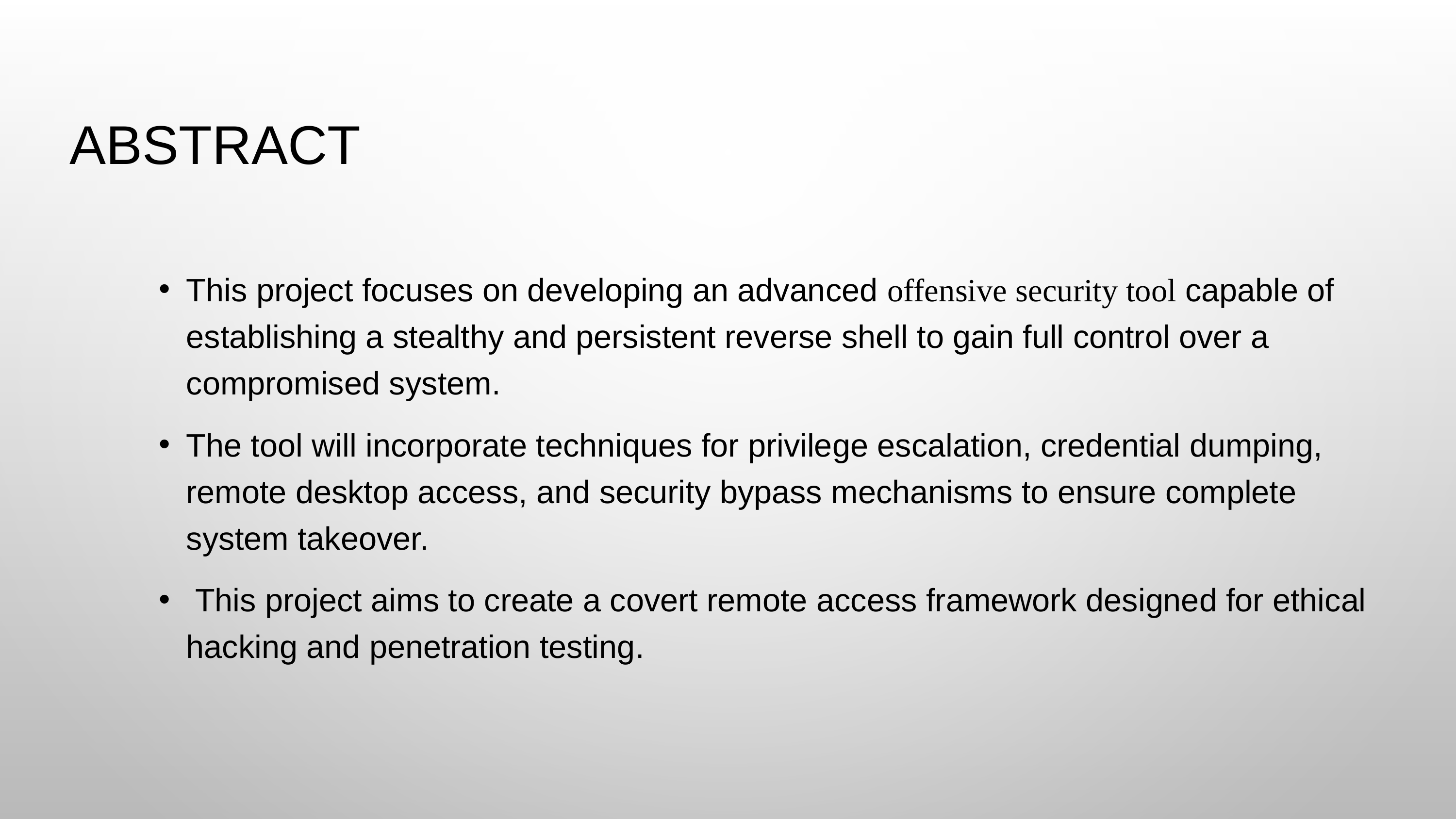

# Abstract
This project focuses on developing an advanced offensive security tool capable of establishing a stealthy and persistent reverse shell to gain full control over a compromised system.
The tool will incorporate techniques for privilege escalation, credential dumping, remote desktop access, and security bypass mechanisms to ensure complete system takeover.
 This project aims to create a covert remote access framework designed for ethical hacking and penetration testing.